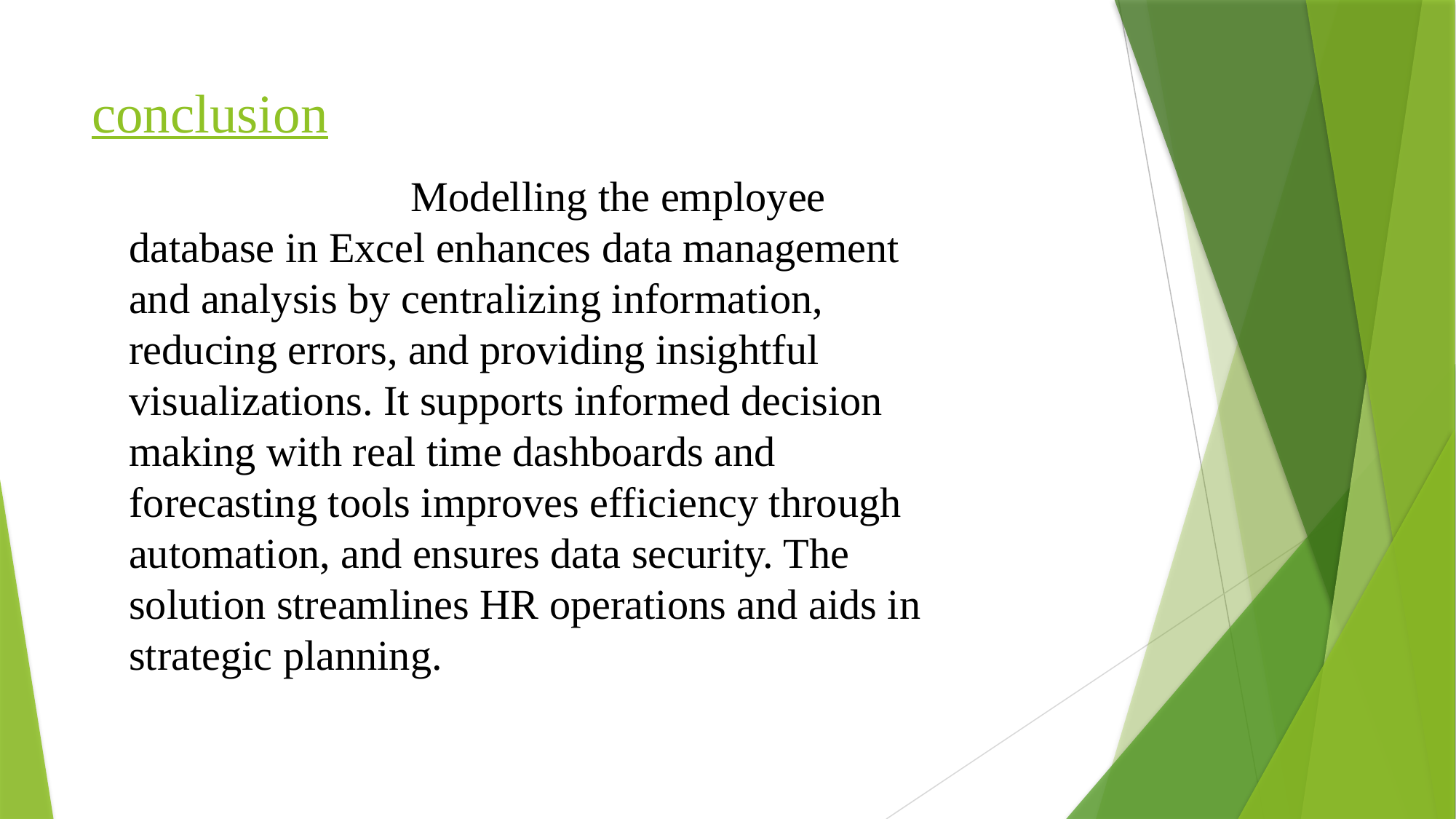

# conclusion
                         Modelling the employee database in Excel enhances data management and analysis by centralizing information, reducing errors, and providing insightful visualizations. It supports informed decision making with real time dashboards and forecasting tools improves efficiency through automation, and ensures data security. The solution streamlines HR operations and aids in strategic planning.